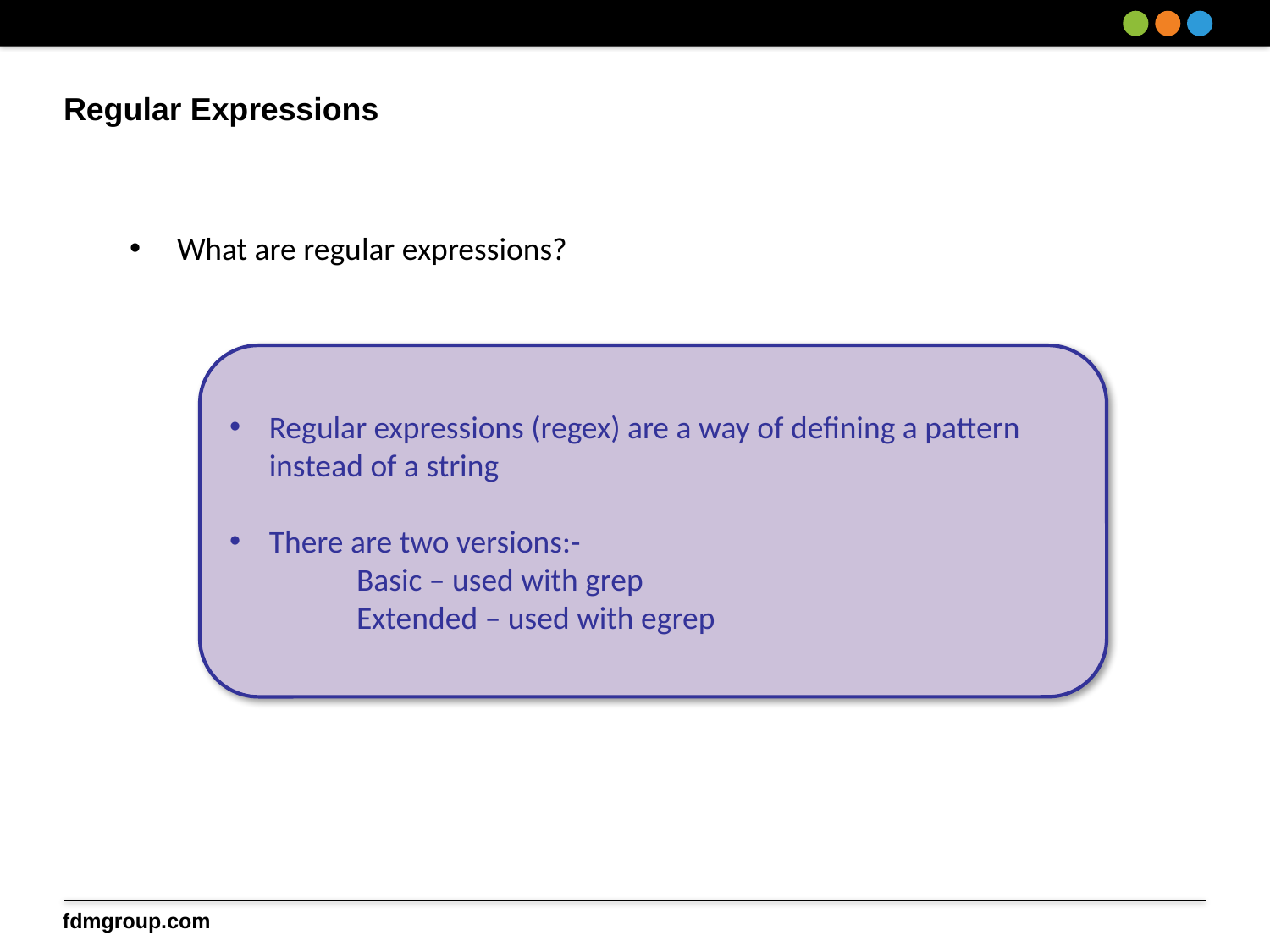

# Regular Expressions
What are regular expressions?

Regular expressions (regex) are a way of defining a pattern instead of a string

There are two versions:-
	Basic – used with grep
	Extended – used with egrep